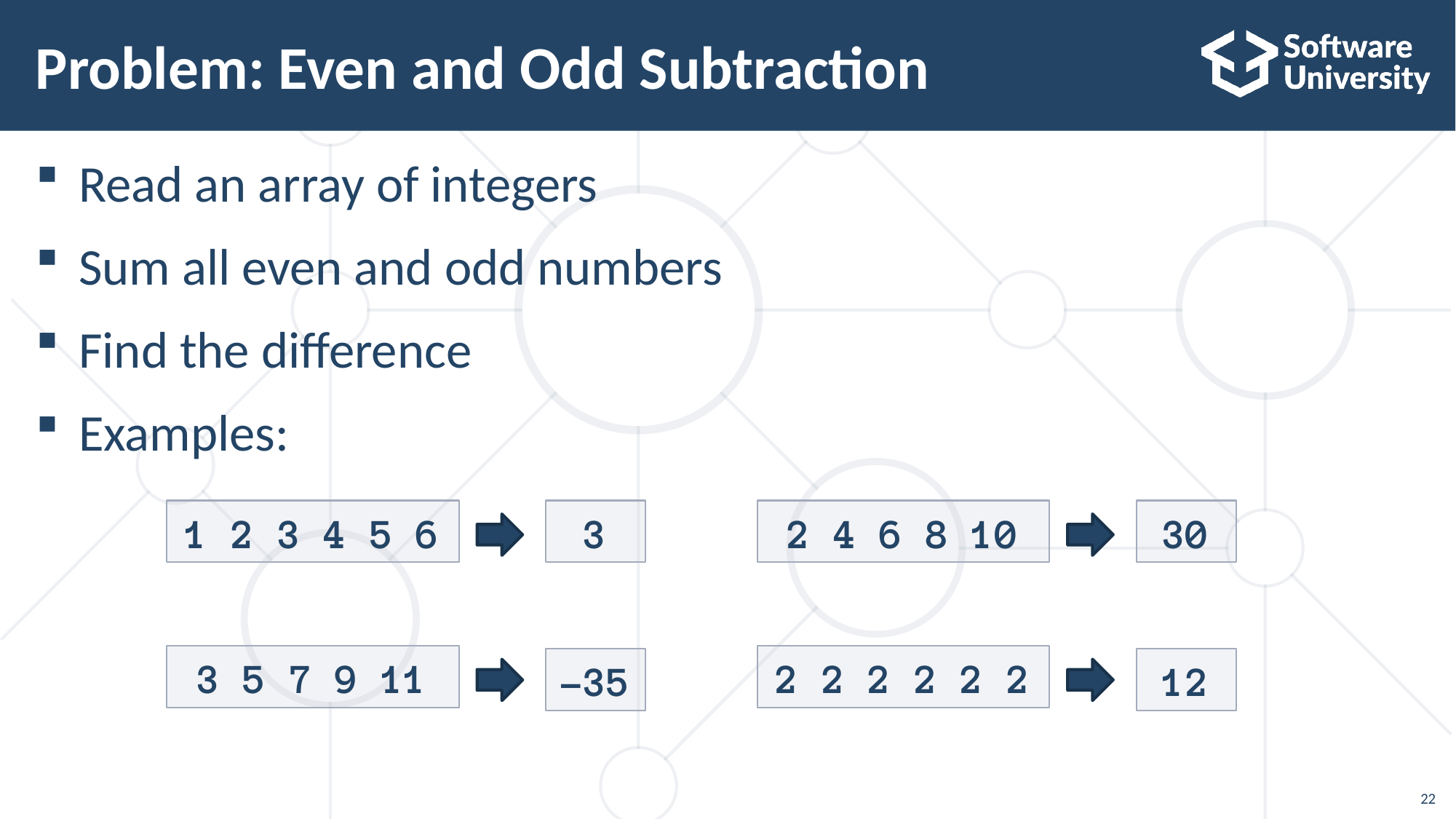

# Problem: Even and Odd Subtraction
Read an array of integers
Sum all even and odd numbers
Find the difference
Examples:

1 2 3 4 5 6
3
2 4 6 8 10
30

3 5 7 9 11
2 2 2 2 2 2
-35
12

22